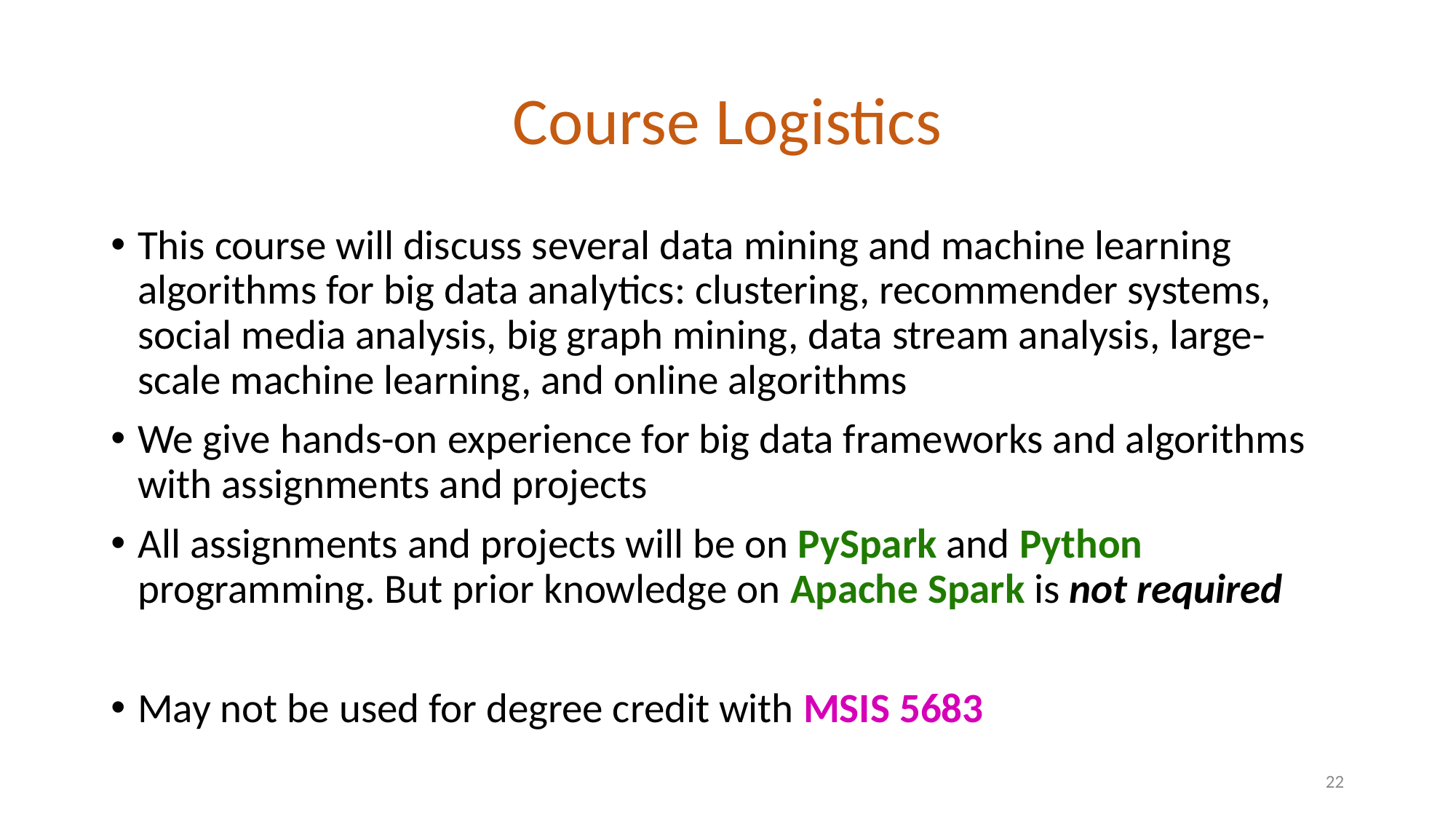

# Course Logistics
This course will discuss several data mining and machine learning algorithms for big data analytics: clustering, recommender systems, social media analysis, big graph mining, data stream analysis, large-scale machine learning, and online algorithms
We give hands-on experience for big data frameworks and algorithms with assignments and projects
All assignments and projects will be on PySpark and Python programming. But prior knowledge on Apache Spark is not required

May not be used for degree credit with MSIS 5683
22